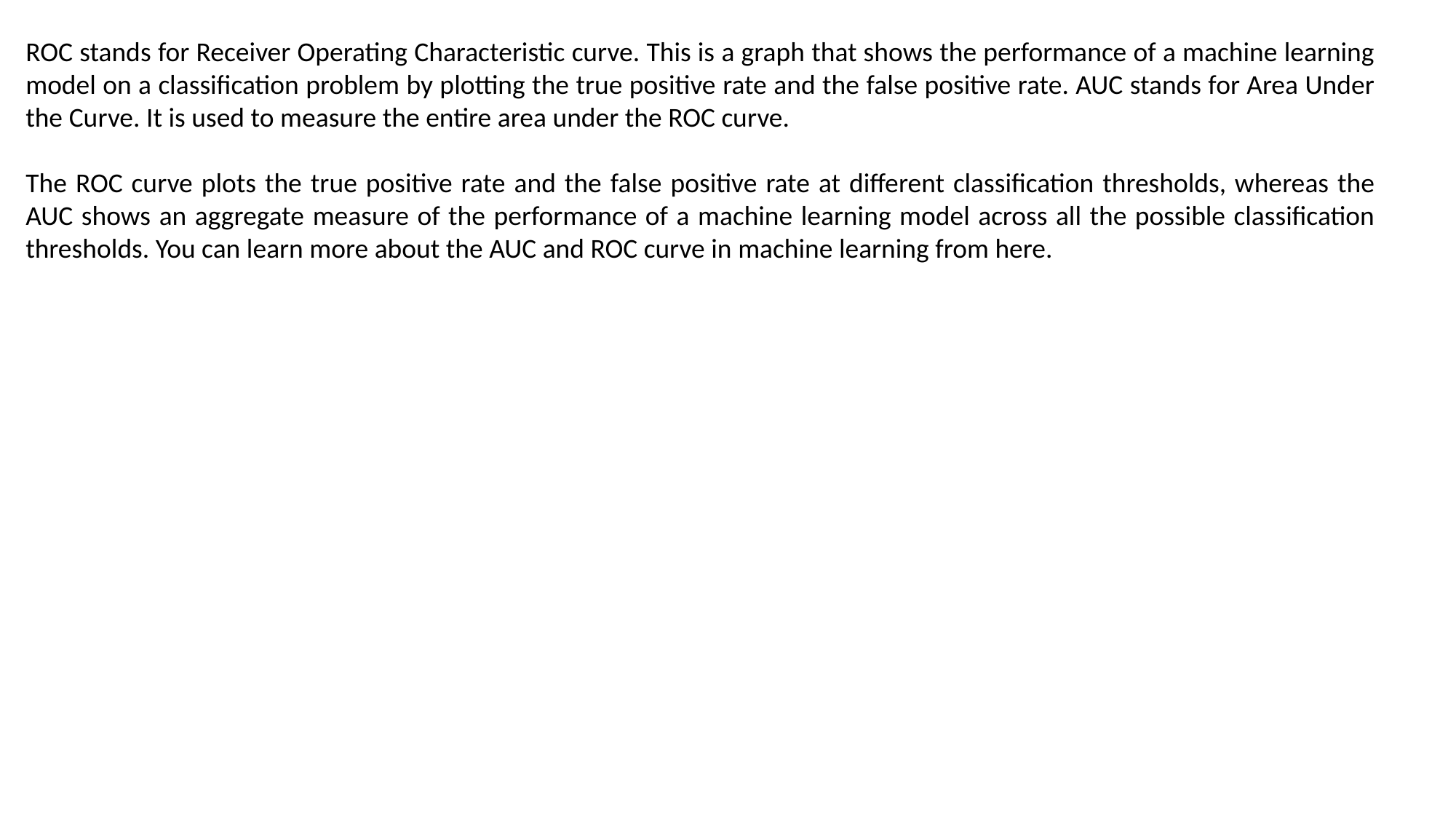

ROC stands for Receiver Operating Characteristic curve. This is a graph that shows the performance of a machine learning model on a classification problem by plotting the true positive rate and the false positive rate. AUC stands for Area Under the Curve. It is used to measure the entire area under the ROC curve.

The ROC curve plots the true positive rate and the false positive rate at different classification thresholds, whereas the AUC shows an aggregate measure of the performance of a machine learning model across all the possible classification thresholds. You can learn more about the AUC and ROC curve in machine learning from here.